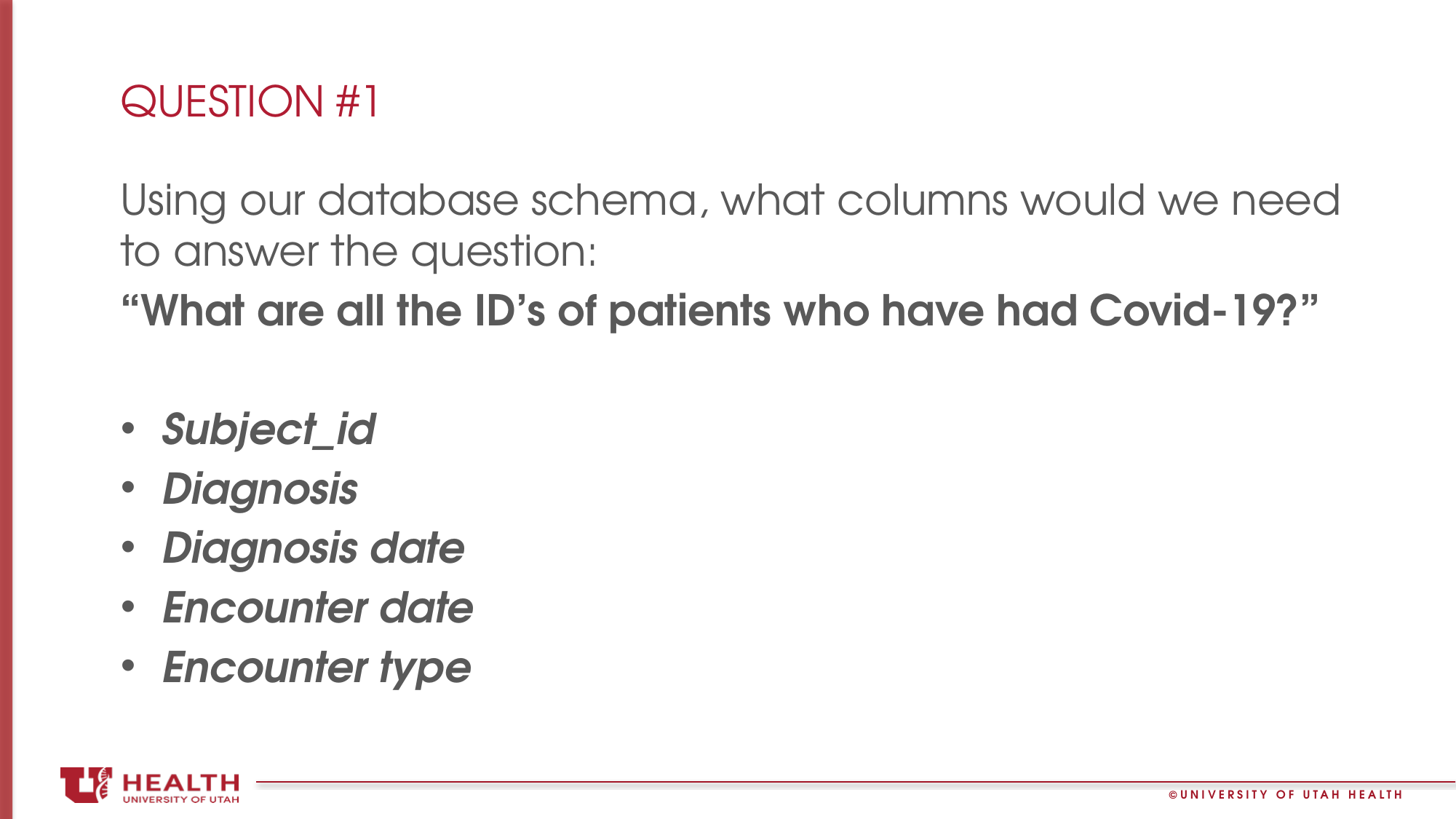

# Question #1
Using our database schema, what columns would we need to answer the question:
“What are all the ID’s of patients who have had Covid-19?”

Subject_id
Diagnosis
Diagnosis date
Encounter date
Encounter type